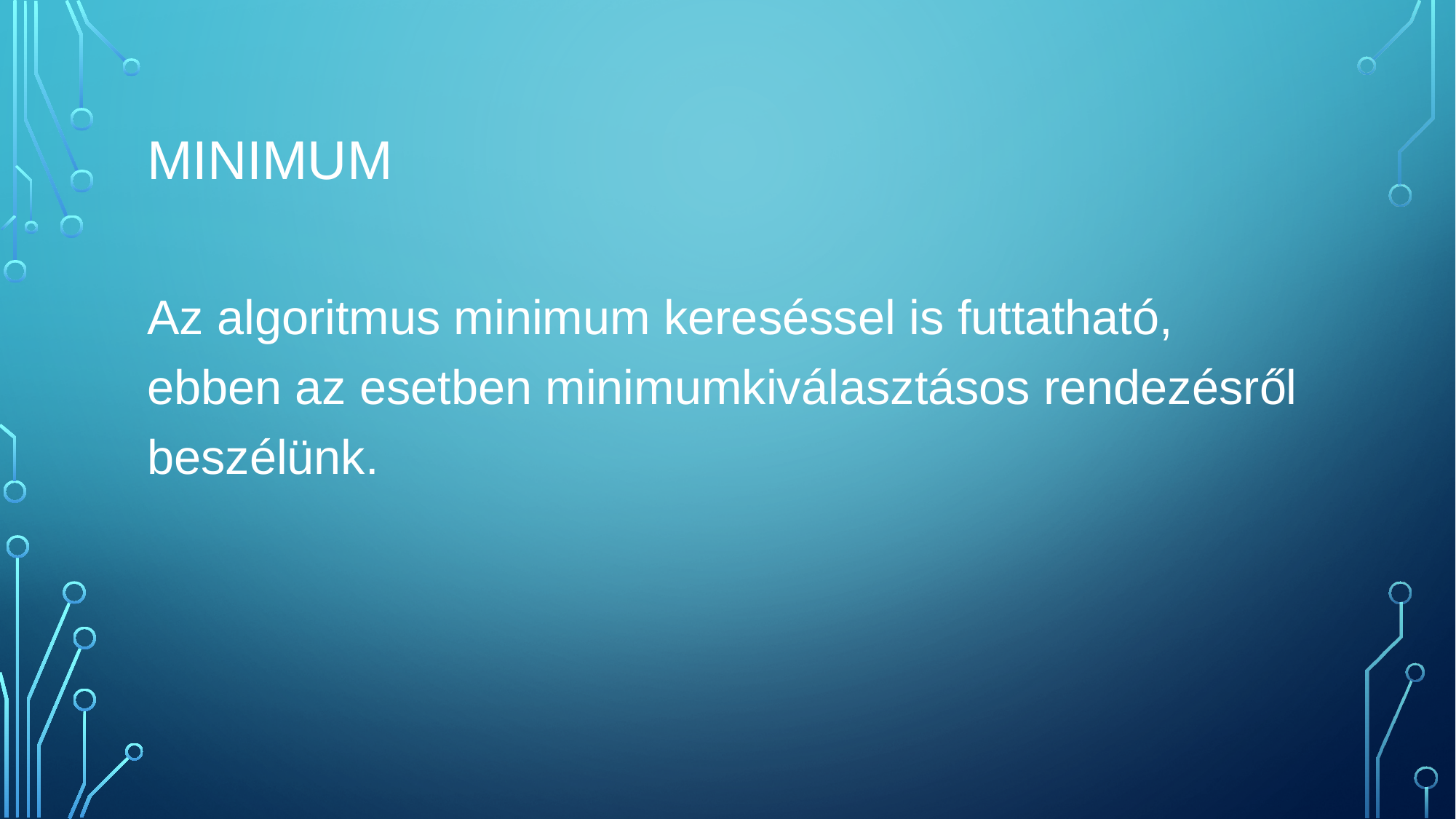

# Minimum
Az algoritmus minimum kereséssel is futtatható, ebben az esetben minimumkiválasztásos rendezésről beszélünk.